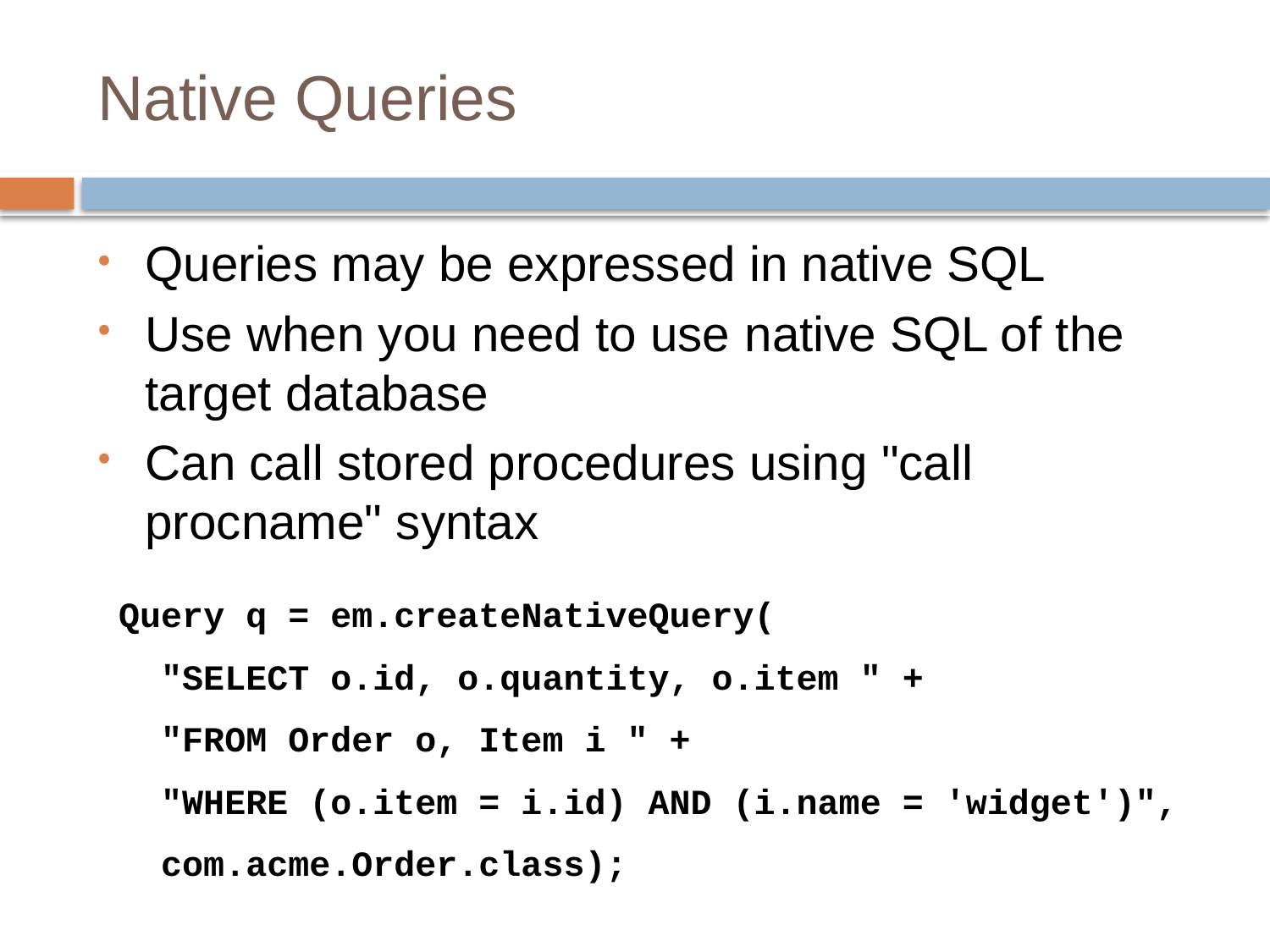

# Native Queries
Queries may be expressed in native SQL
Use when you need to use native SQL of the target database
Can call stored procedures using "call procname" syntax
 Query q = em.createNativeQuery(
   "SELECT o.id, o.quantity, o.item " +
   "FROM Order o, Item i " +
   "WHERE (o.item = i.id) AND (i.name = 'widget')",
   com.acme.Order.class);